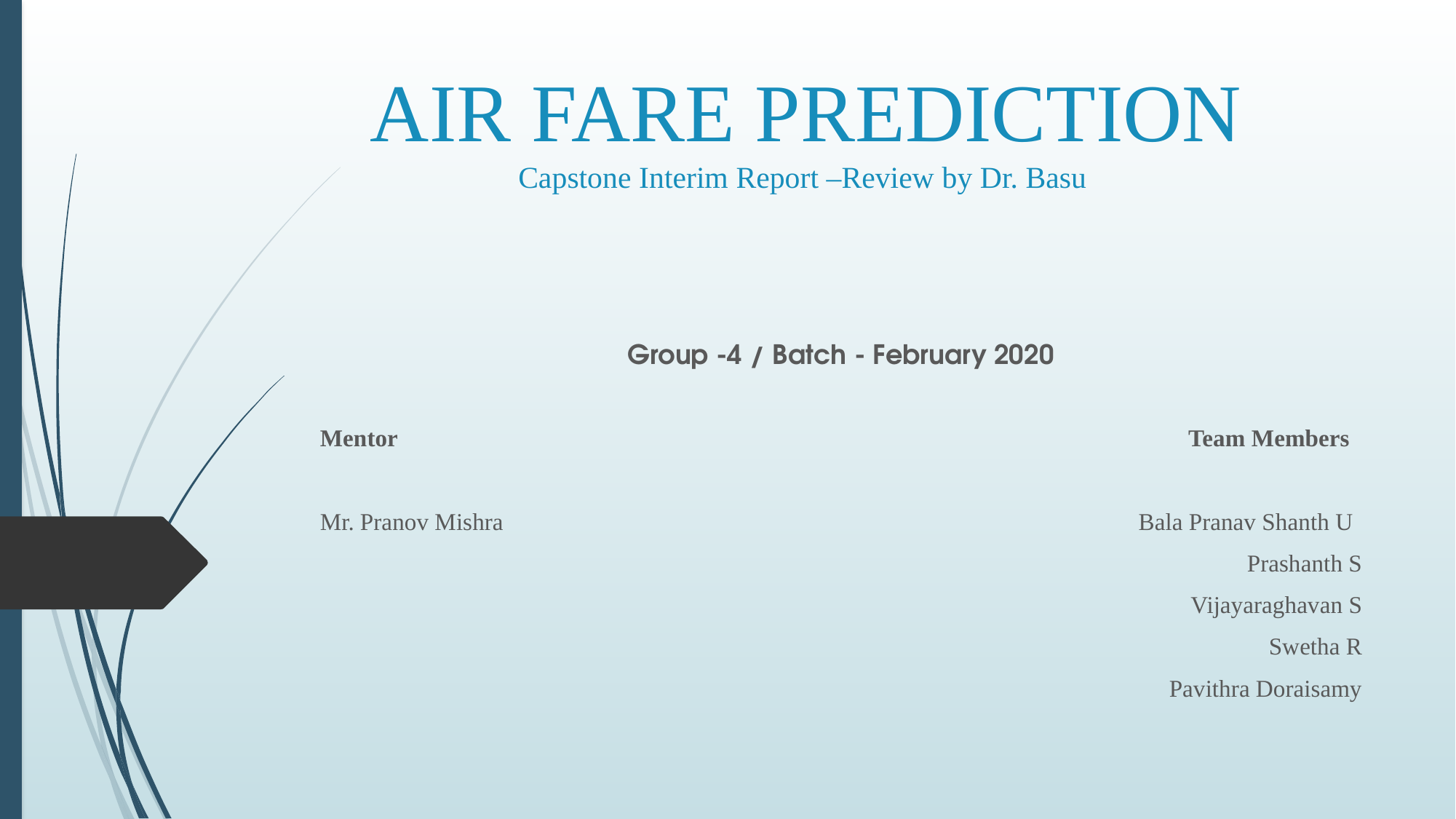

# AIR FARE PREDICTION Capstone Interim Report –Review by Dr. Basu
Group -4 / Batch - February 2020

Mentor                                                                                                                                    Team Members

Mr. Pranov Mishra                                                                                                          Bala Pranav Shanth U
                                                                                                                                  Prashanth S
                                                                                                                                 Vijayaraghavan S
                                                                                                                                 Swetha R
                                                                                                                                 Pavithra Doraisamy